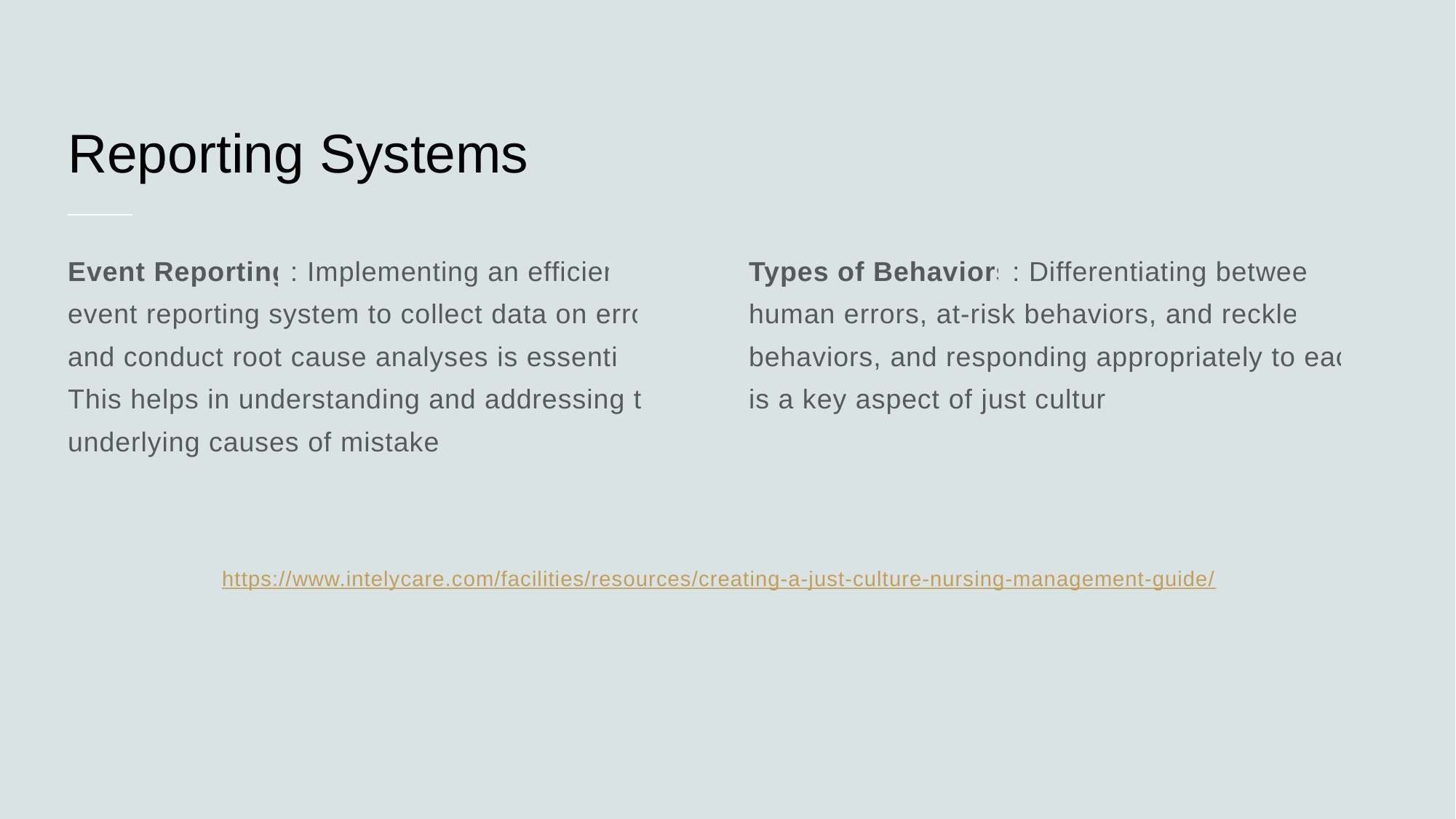

# Reporting Systems
Event Reporting: Implementing an efficient event reporting system to collect data on errors and conduct root cause analyses is essential. This helps in understanding and addressing the underlying causes of mistakes​.
Types of Behaviors: Differentiating between human errors, at-risk behaviors, and reckless behaviors, and responding appropriately to each, is a key aspect of just culture​.
https://www.intelycare.com/facilities/resources/creating-a-just-culture-nursing-management-guide/